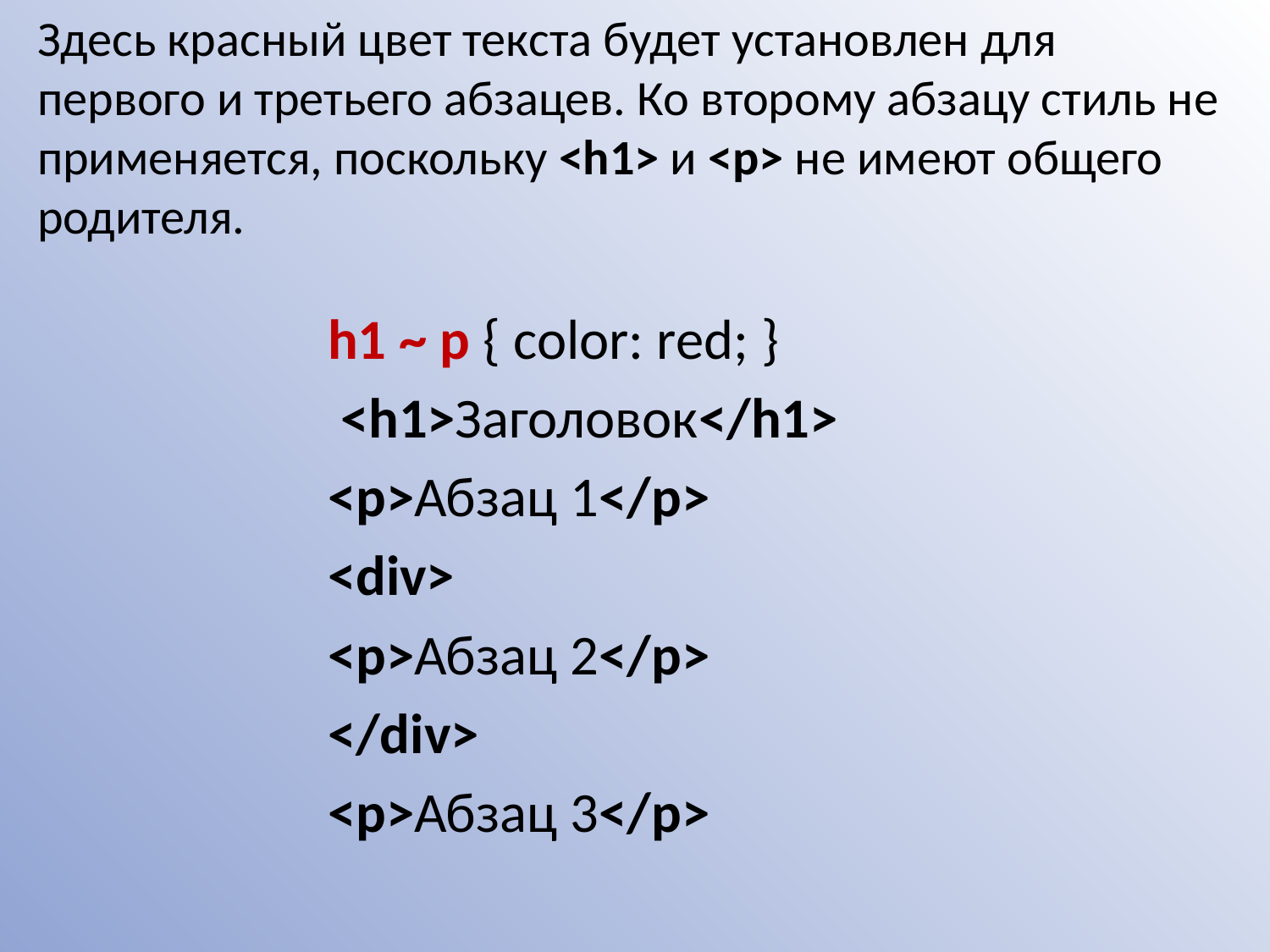

# Здесь красный цвет текста будет установлен для первого и третьего абзацев. Ко второму абзацу стиль не применяется, поскольку <h1> и <p> не имеют общего родителя.
h1 ~ p { color: red; }
 <h1>Заголовок</h1>
<p>Абзац 1</p>
<div>
<p>Абзац 2</p>
</div>
<p>Абзац 3</p>